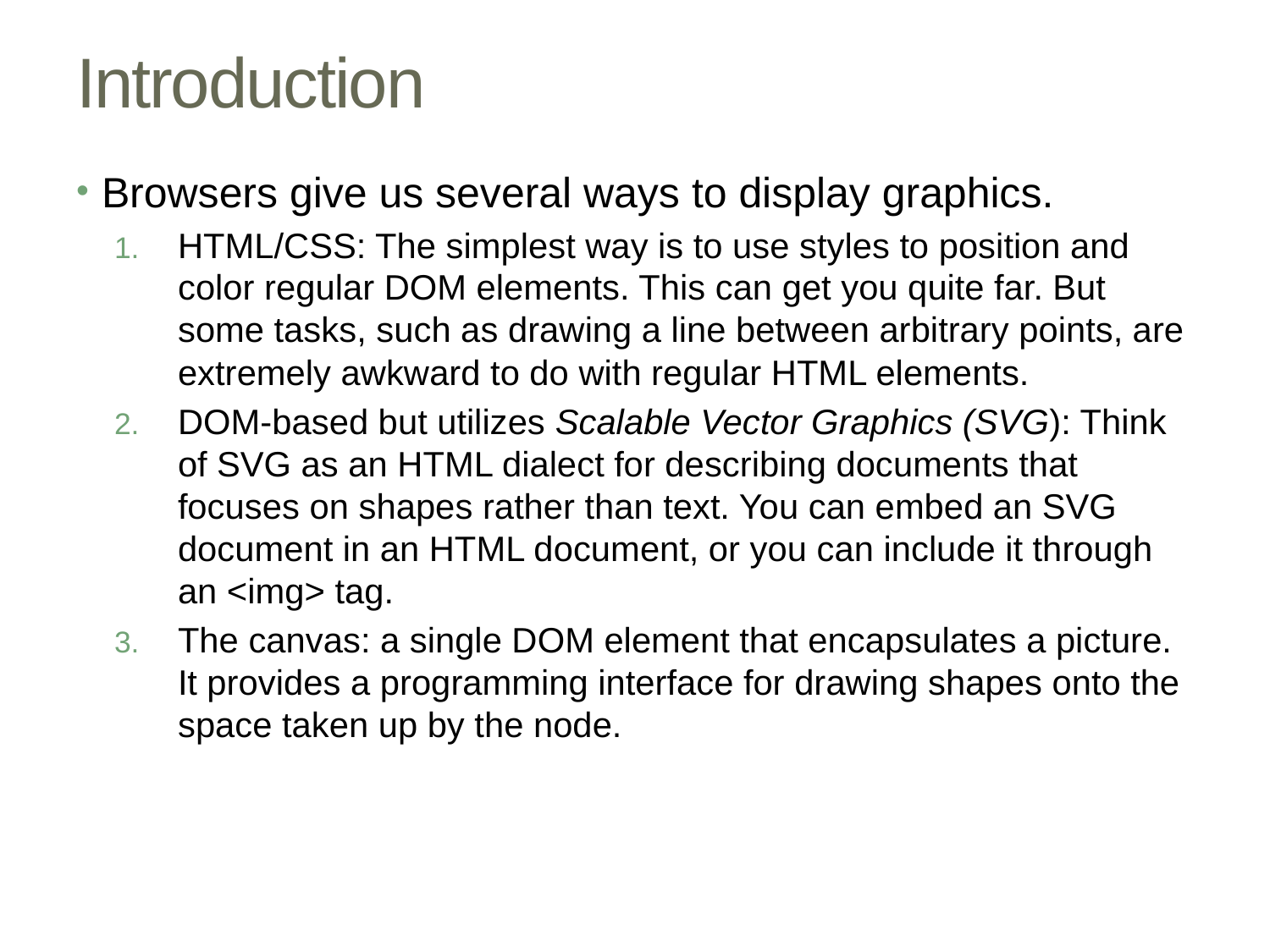

# Introduction
Browsers give us several ways to display graphics.
HTML/CSS: The simplest way is to use styles to position and color regular DOM elements. This can get you quite far. But some tasks, such as drawing a line between arbitrary points, are extremely awkward to do with regular HTML elements.
DOM-based but utilizes Scalable Vector Graphics (SVG): Think of SVG as an HTML dialect for describing documents that focuses on shapes rather than text. You can embed an SVG document in an HTML document, or you can include it through an <img> tag.
The canvas: a single DOM element that encapsulates a picture. It provides a programming interface for drawing shapes onto the space taken up by the node.